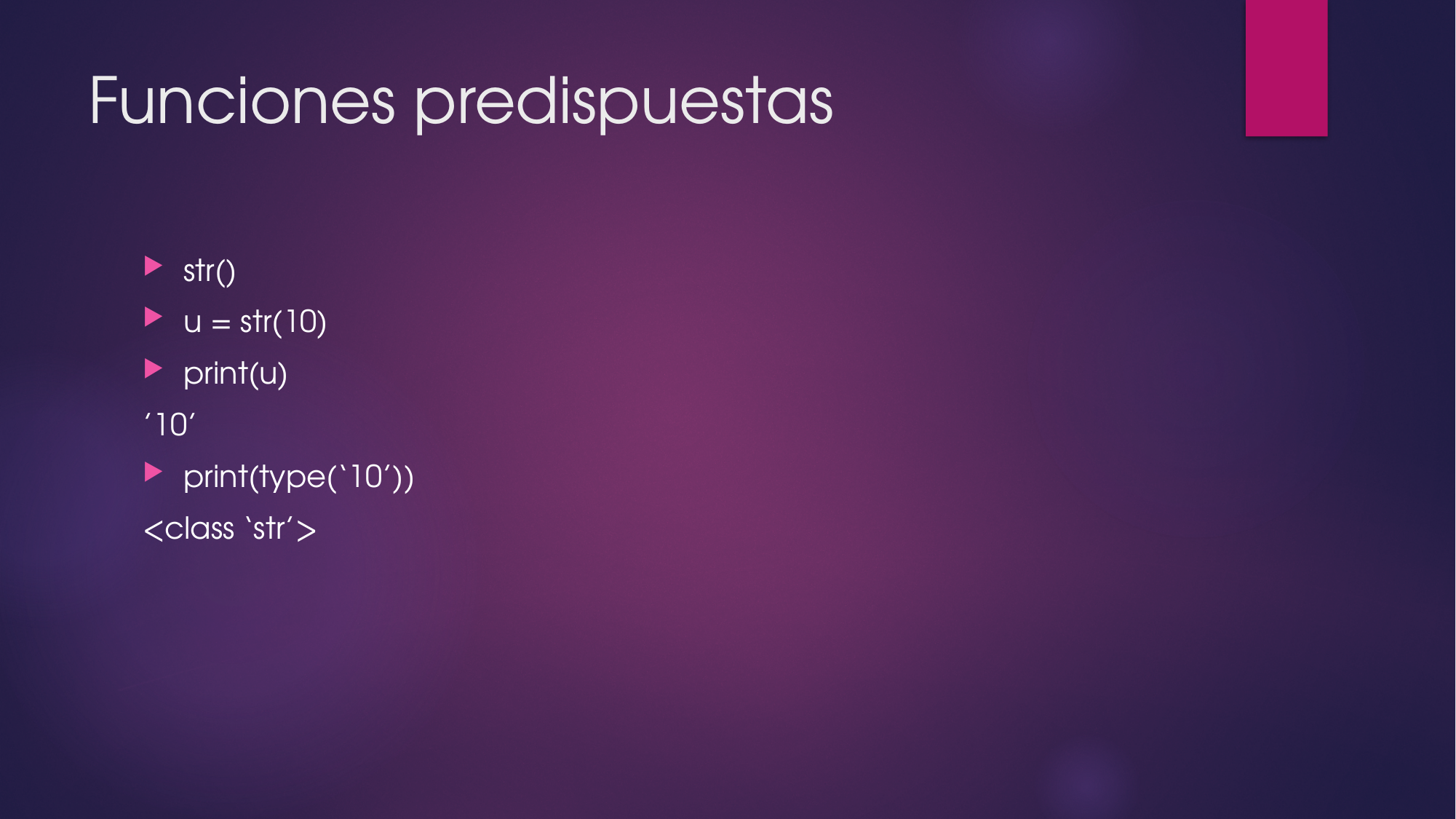

# Funciones predispuestas
str()
u = str(10)
print(u)
’10’
print(type(‘10’))
<class ‘str’>